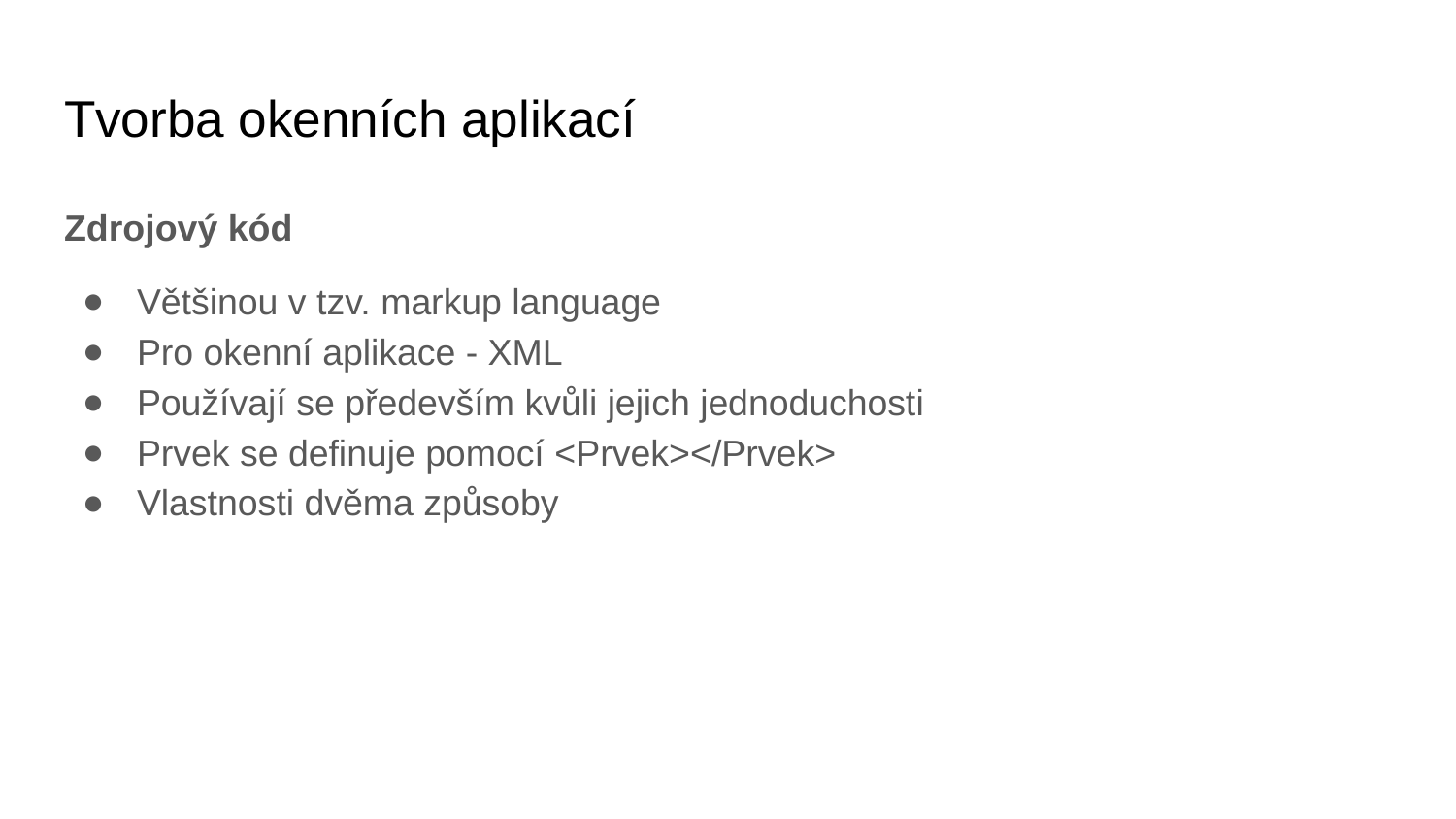

# Tvorba okenních aplikací
Zdrojový kód
Většinou v tzv. markup language
Pro okenní aplikace - XML
Používají se především kvůli jejich jednoduchosti
Prvek se definuje pomocí <Prvek></Prvek>
Vlastnosti dvěma způsoby